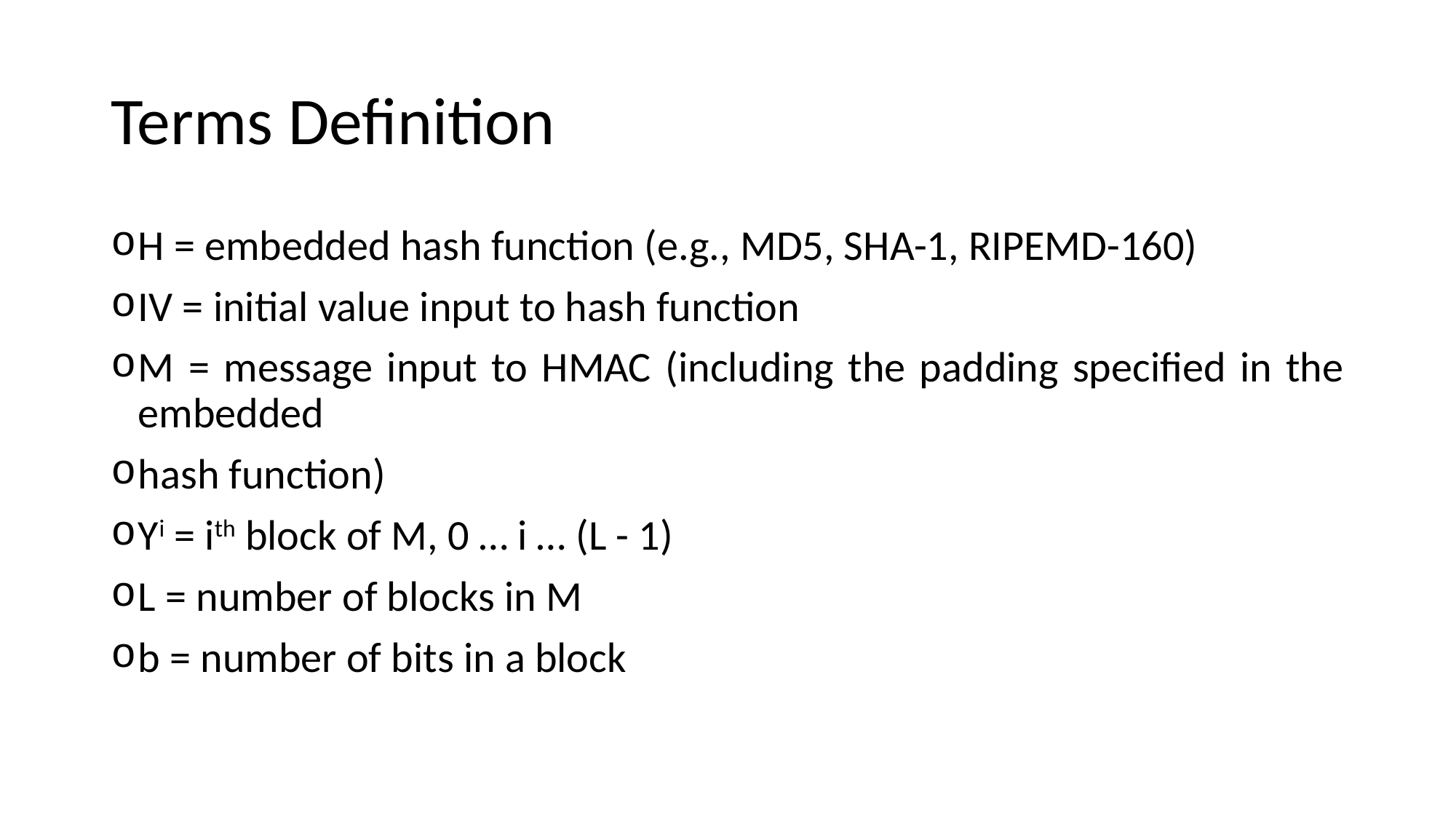

# Terms Definition
H = embedded hash function (e.g., MD5, SHA-1, RIPEMD-160)
IV = initial value input to hash function
M = message input to HMAC (including the padding specified in the embedded
hash function)
Yi = ith block of M, 0 … i … (L - 1)
L = number of blocks in M
b = number of bits in a block